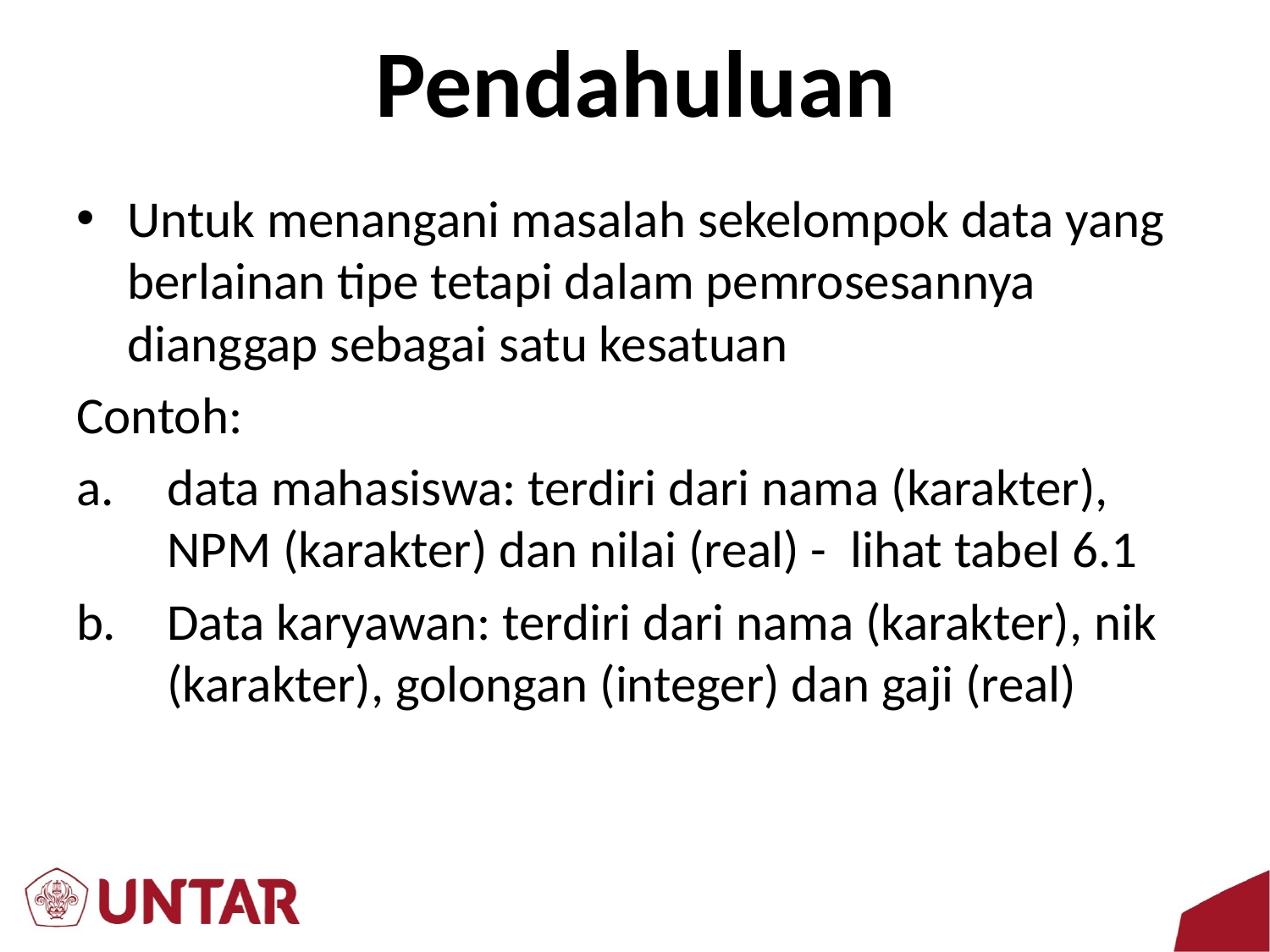

# Pendahuluan
Untuk menangani masalah sekelompok data yang berlainan tipe tetapi dalam pemrosesannya dianggap sebagai satu kesatuan
Contoh:
data mahasiswa: terdiri dari nama (karakter), NPM (karakter) dan nilai (real) -  lihat tabel 6.1
Data karyawan: terdiri dari nama (karakter), nik (karakter), golongan (integer) dan gaji (real)